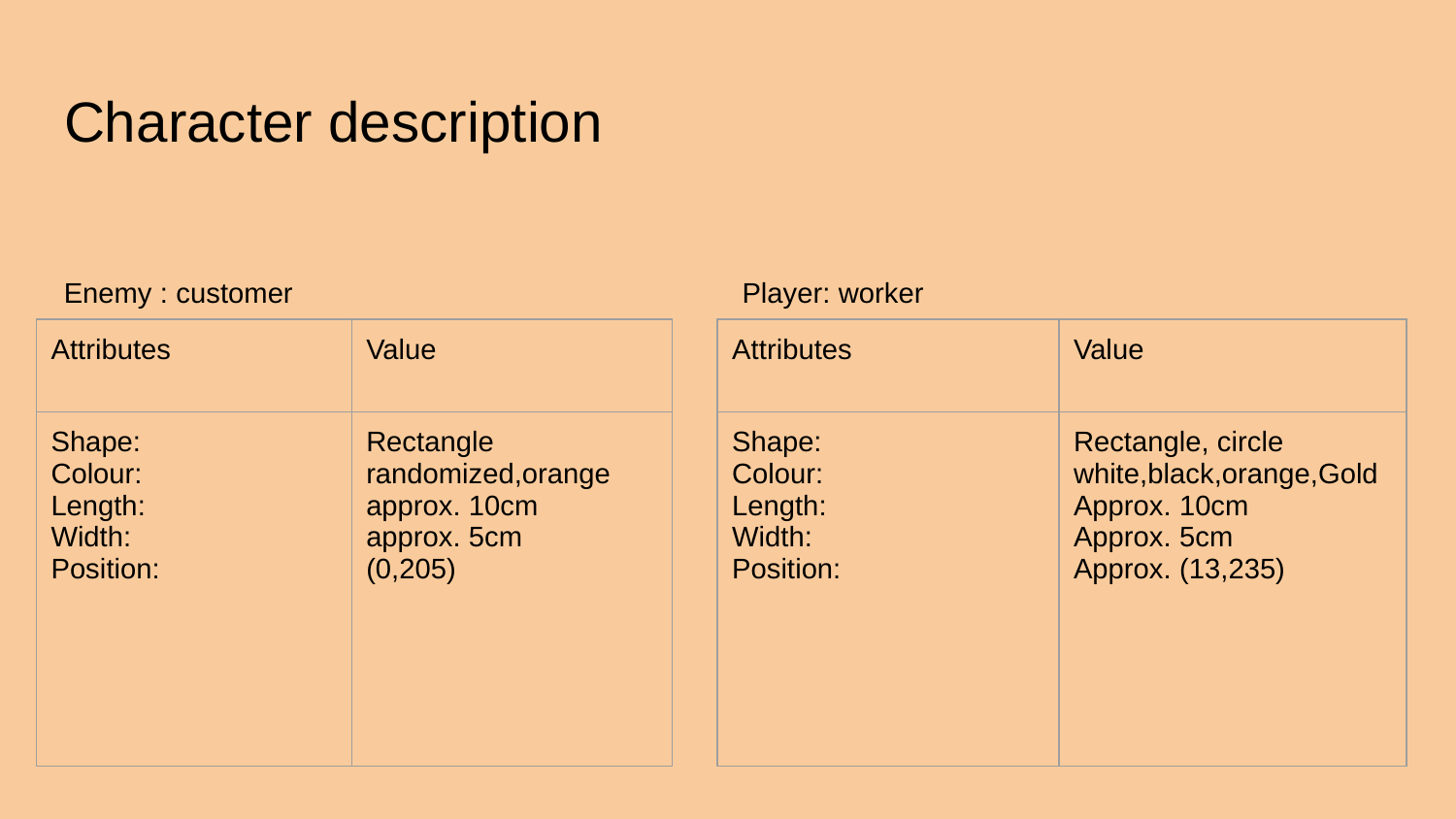

Character description
Player: worker
Enemy : customer
| Attributes | Value |
| --- | --- |
| Shape: Colour: Length: Width: Position: | Rectangle, circle white,black,orange,Gold Approx. 10cm Approx. 5cm Approx. (13,235) |
| Attributes | Value |
| --- | --- |
| Shape: Colour: Length: Width: Position: | Rectangle randomized,orange approx. 10cm approx. 5cm (0,205) |